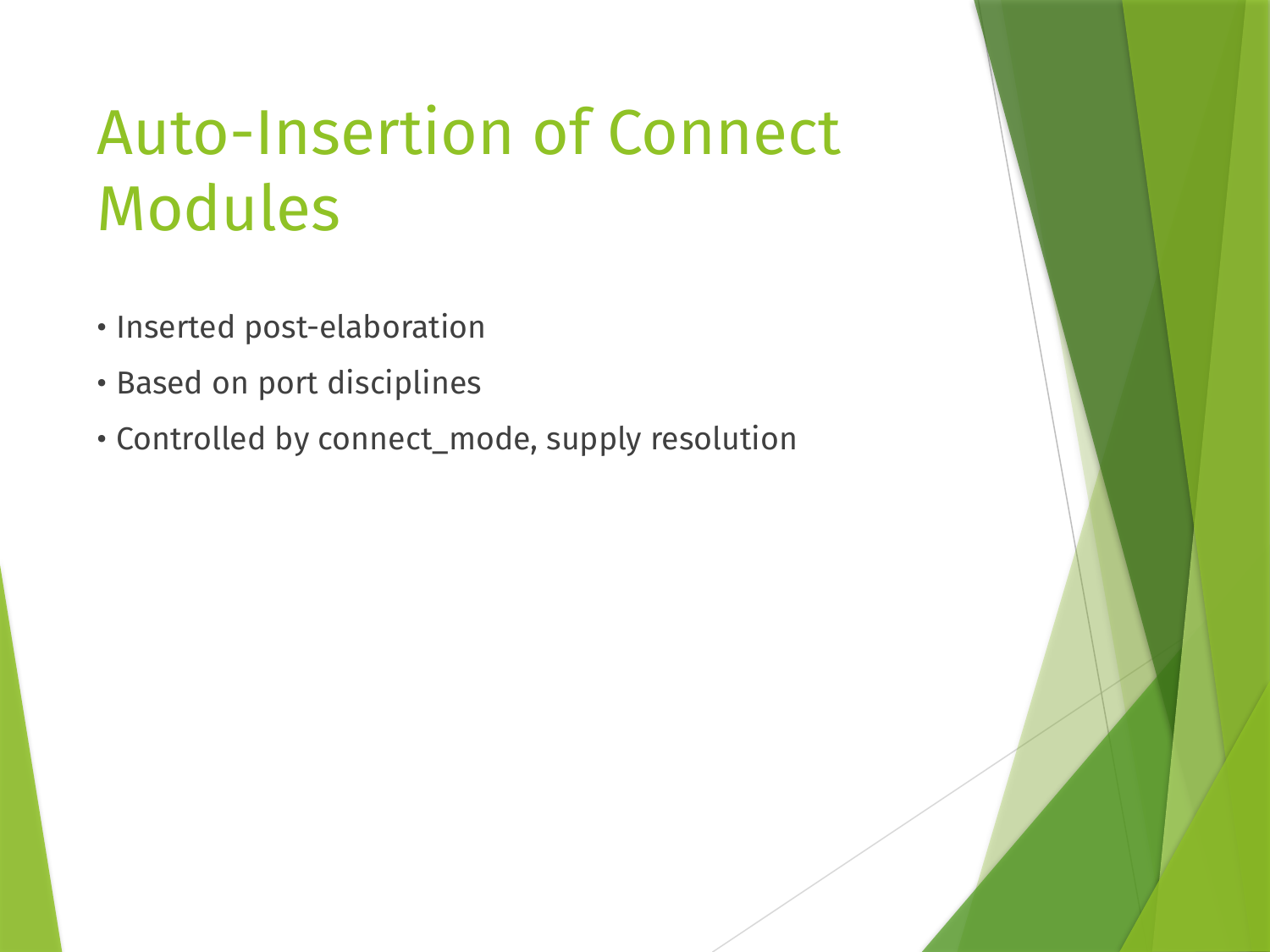

# Auto-Insertion of Connect Modules
• Inserted post-elaboration
• Based on port disciplines
• Controlled by connect_mode, supply resolution